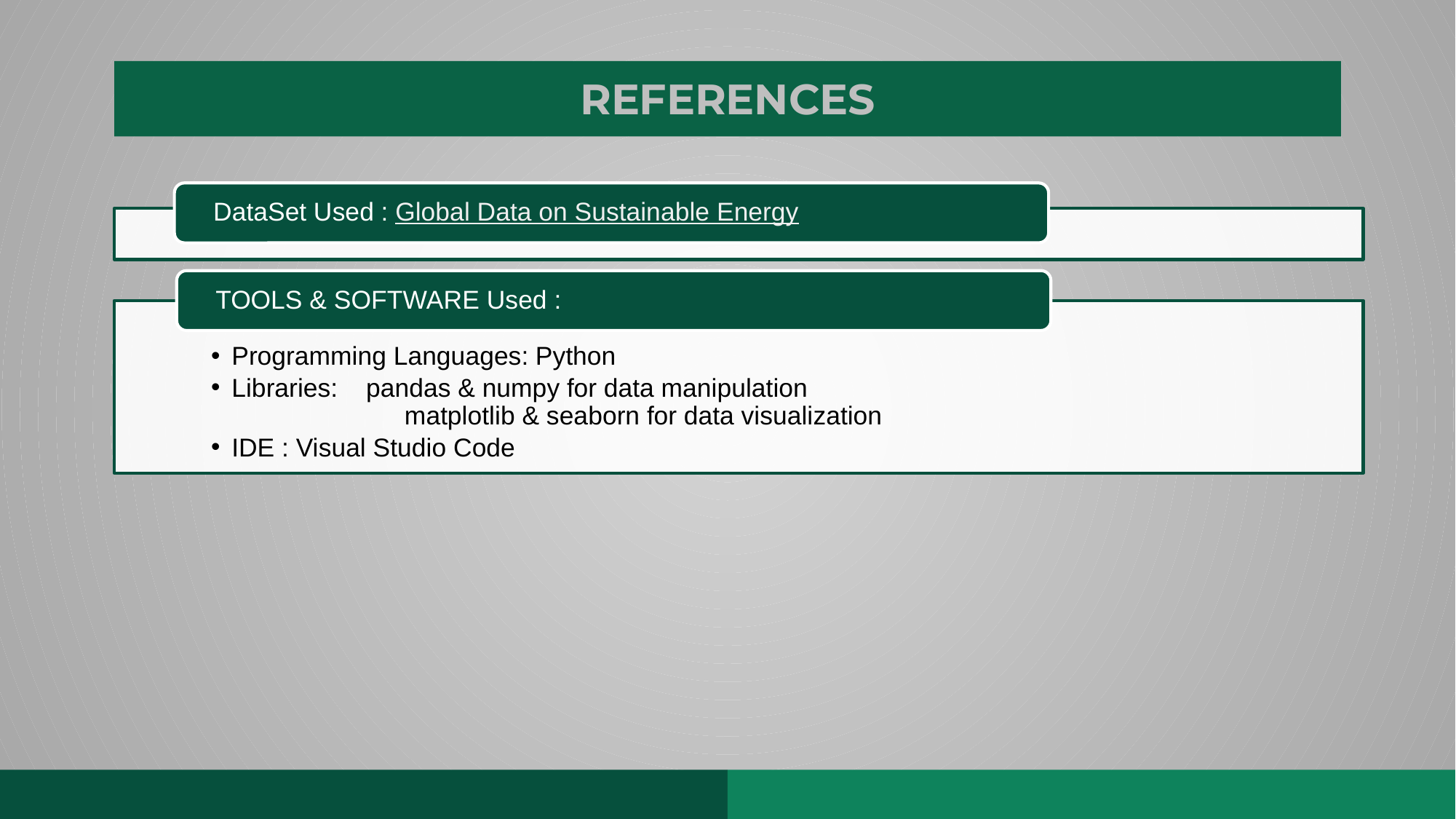

# REFERENCES
DataSet Used : Global Data on Sustainable Energy
Programming Languages: Python
Libraries:    pandas & numpy for data manipulation                                                                           	         matplotlib & seaborn for data visualization
IDE : Visual Studio Code
TOOLS & SOFTWARE Used :